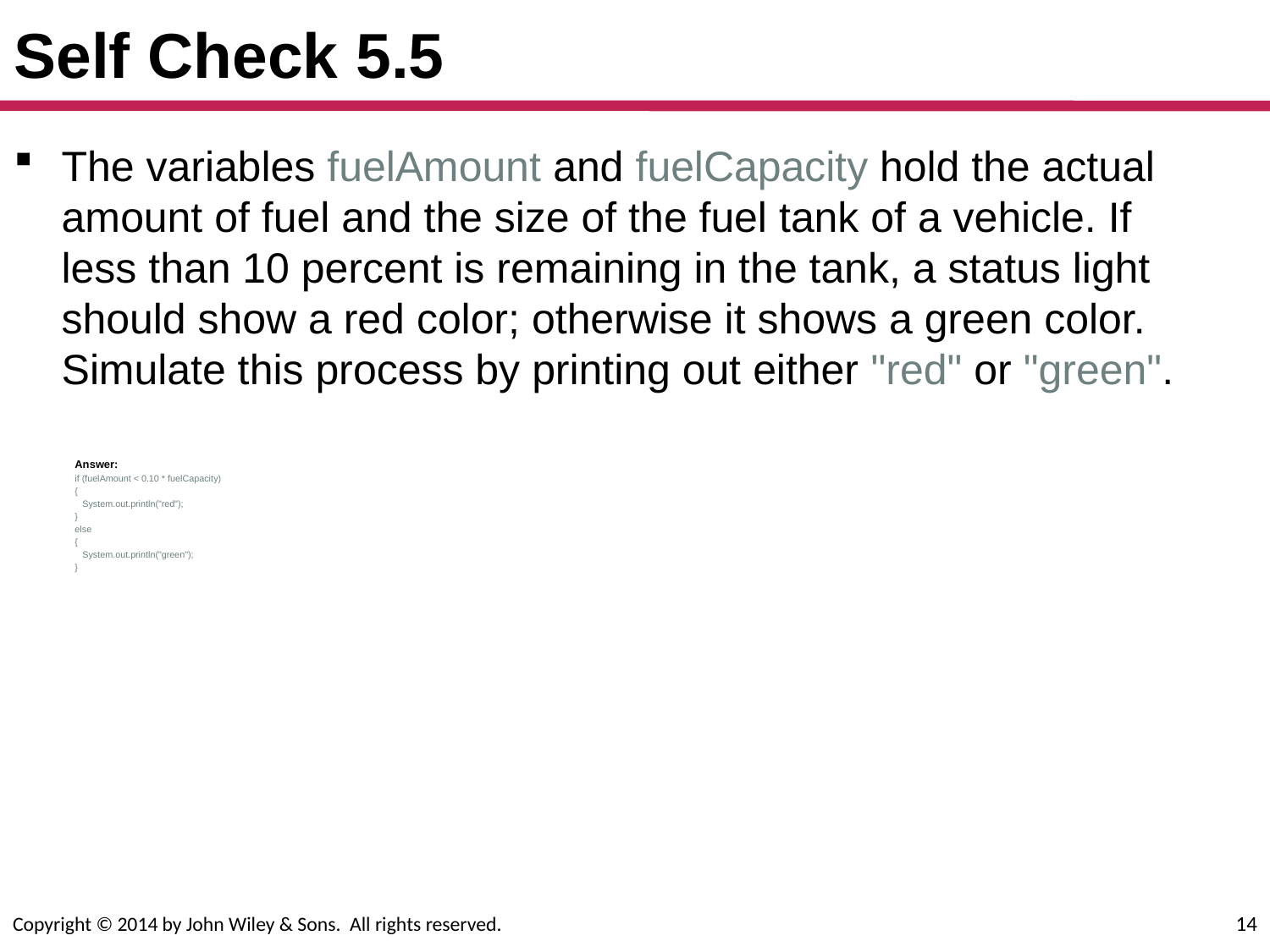

# Self Check 5.5
The variables fuelAmount and fuelCapacity hold the actual amount of fuel and the size of the fuel tank of a vehicle. If less than 10 percent is remaining in the tank, a status light should show a red color; otherwise it shows a green color. Simulate this process by printing out either "red" or "green".
Answer:
if (fuelAmount < 0.10 * fuelCapacity)
{
   System.out.println("red");
}
else
{
   System.out.println("green");
}